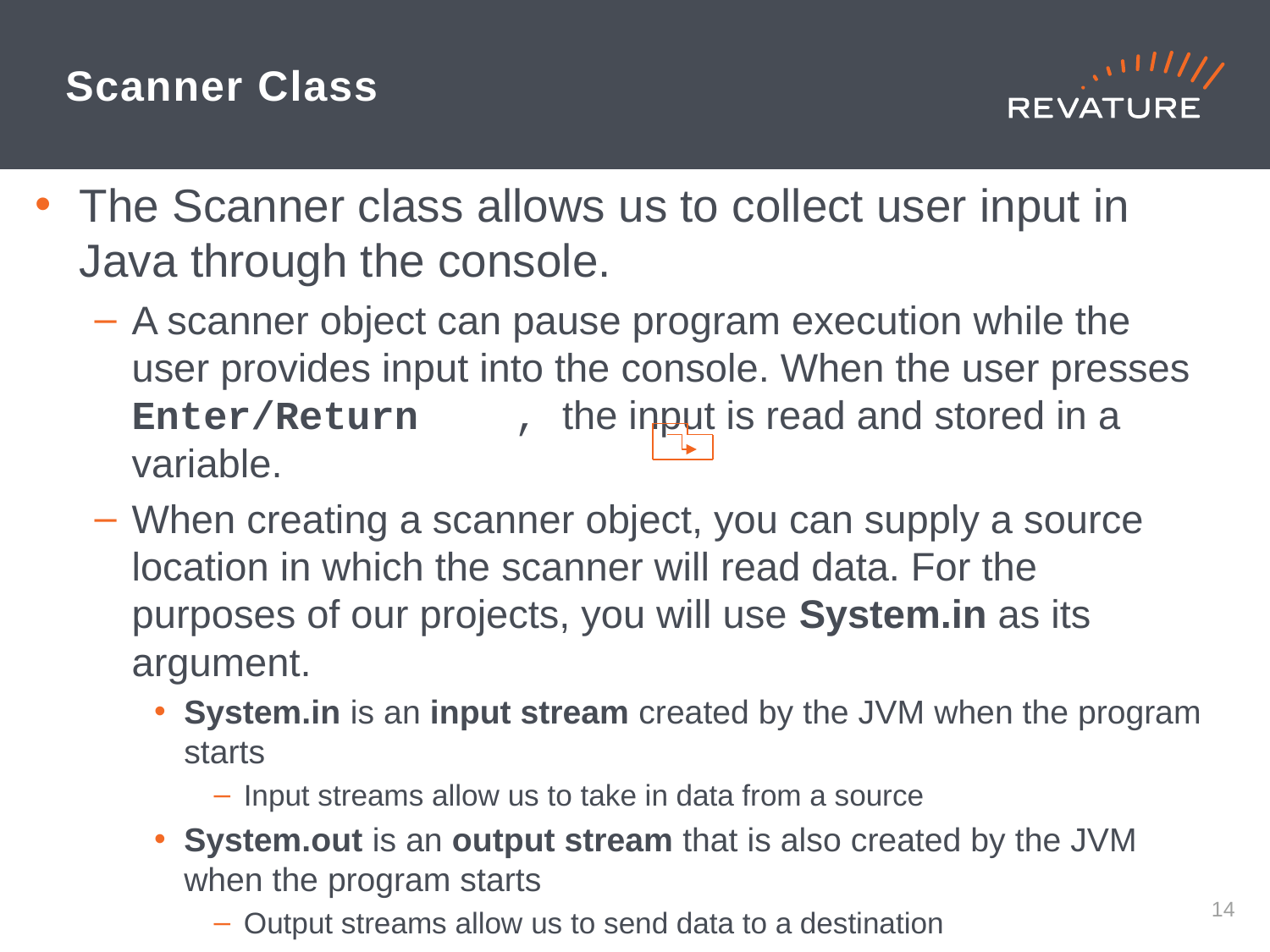

# Scanner Class
The Scanner class allows us to collect user input in Java through the console.
A scanner object can pause program execution while the user provides input into the console. When the user presses Enter/Return    , the input is read and stored in a variable.
When creating a scanner object, you can supply a source location in which the scanner will read data. For the purposes of our projects, you will use System.in as its argument.
System.in is an input stream created by the JVM when the program starts
Input streams allow us to take in data from a source
System.out is an output stream that is also created by the JVM when the program starts
Output streams allow us to send data to a destination

14